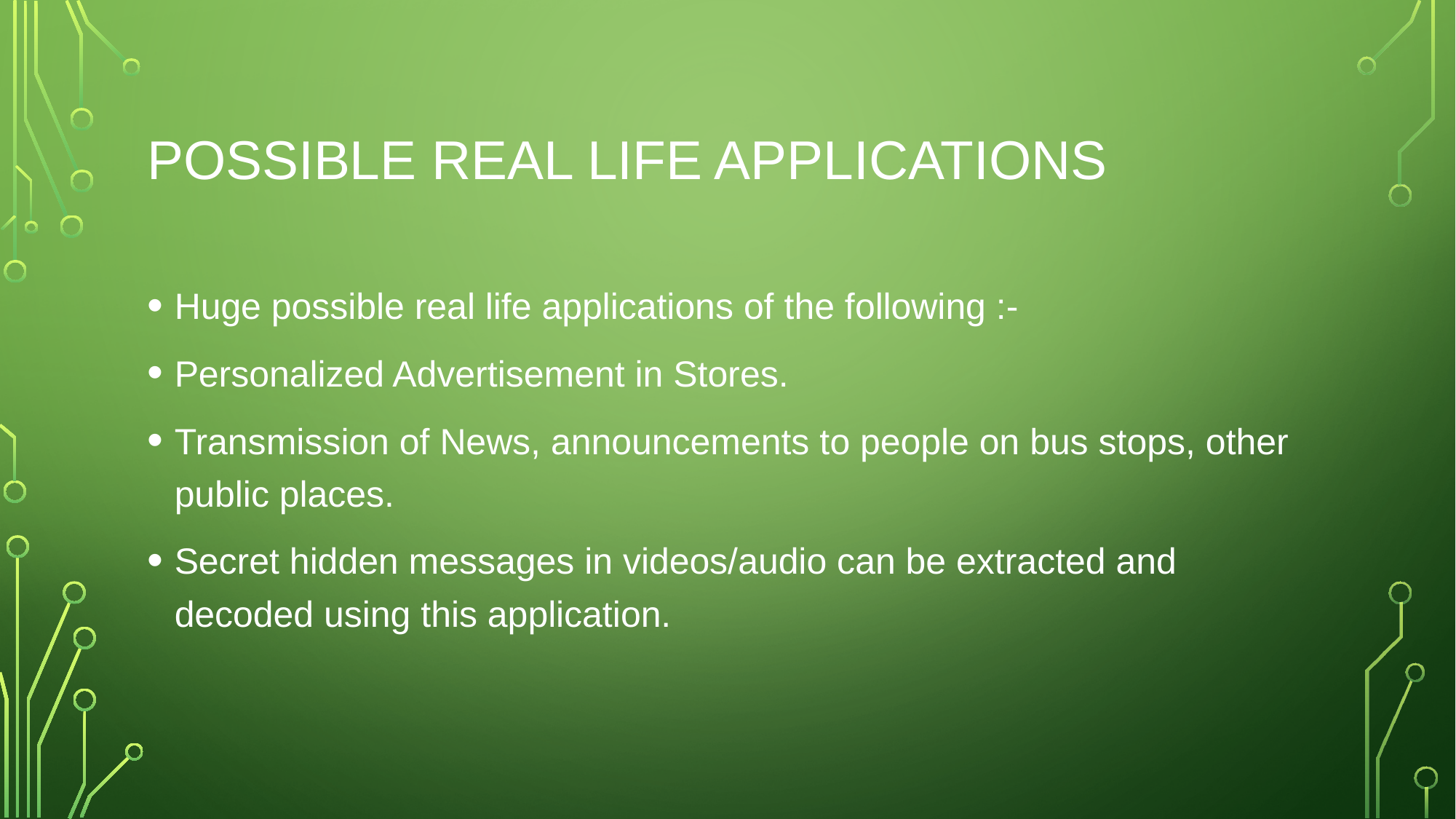

# Possible real Life applications
Huge possible real life applications of the following :-
Personalized Advertisement in Stores.
Transmission of News, announcements to people on bus stops, other public places.
Secret hidden messages in videos/audio can be extracted and decoded using this application.